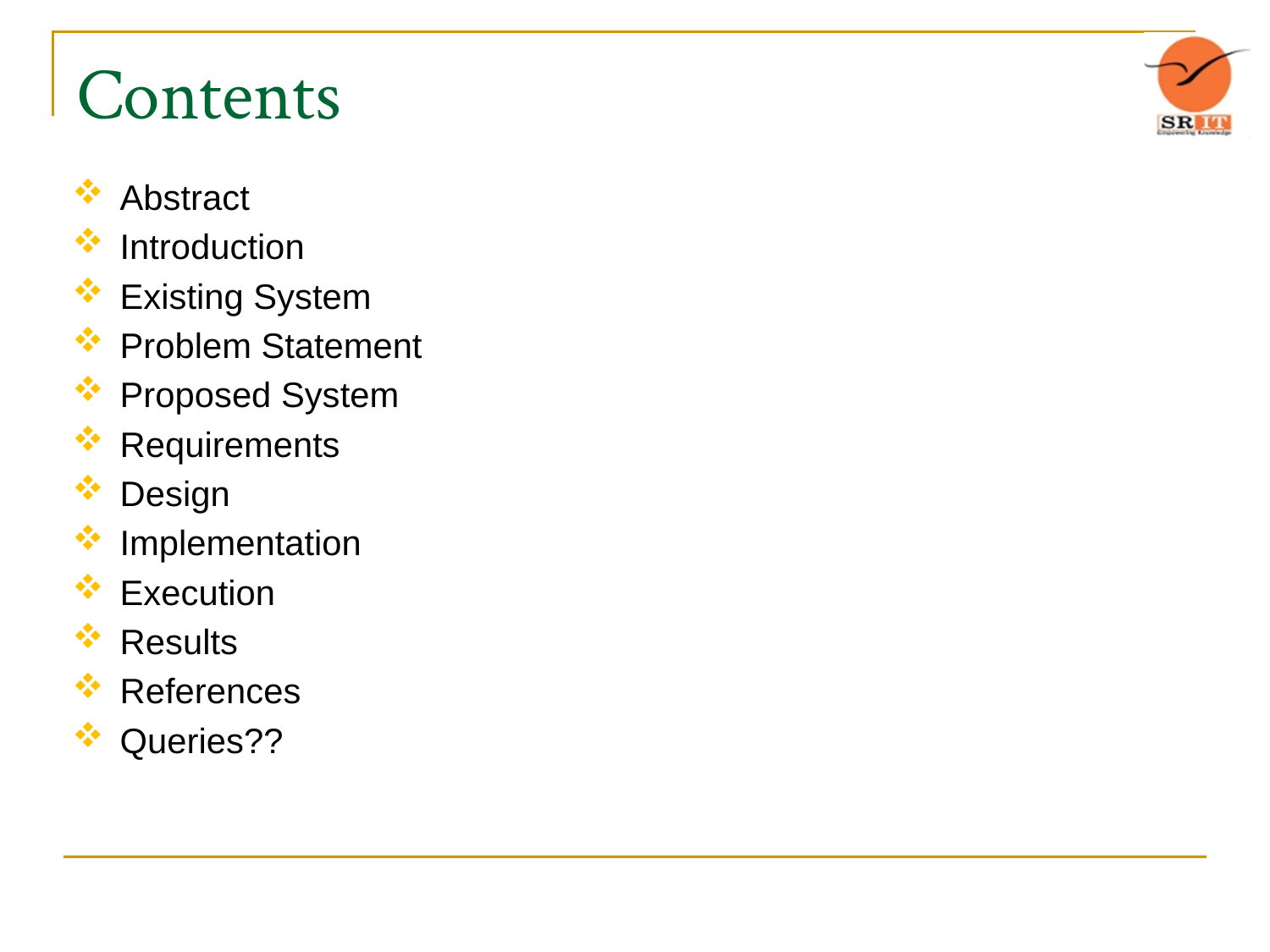

# Contents
Abstract
Introduction
Existing System
Problem Statement
Proposed System
Requirements
Design
Implementation
Execution
Results
References
Queries??